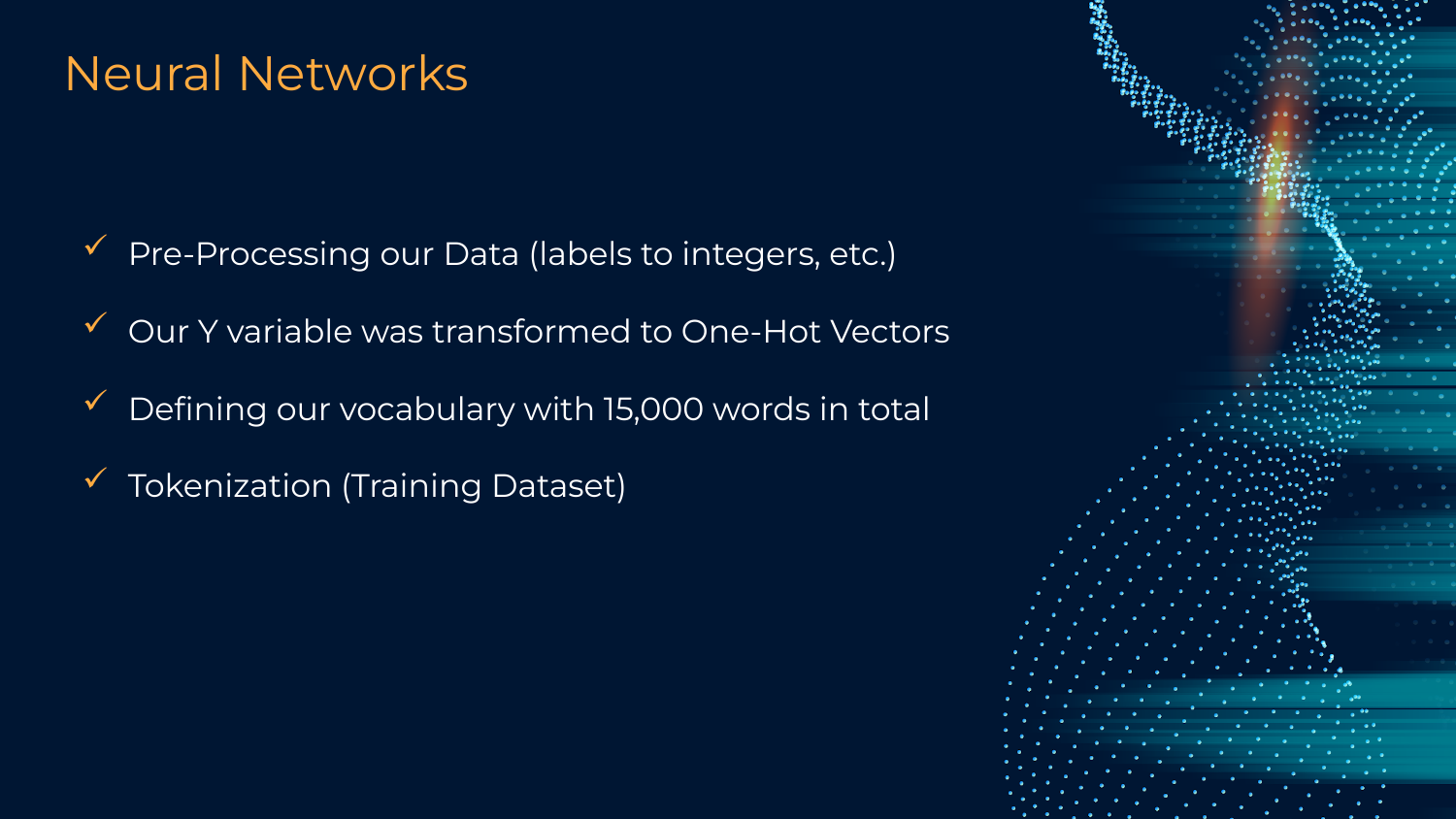

Neural Networks
Pre-Processing our Data (labels to integers, etc.)

Our Y variable was transformed to One-Hot Vectors

Defining our vocabulary with 15,000 words in total

Tokenization (Training Dataset)